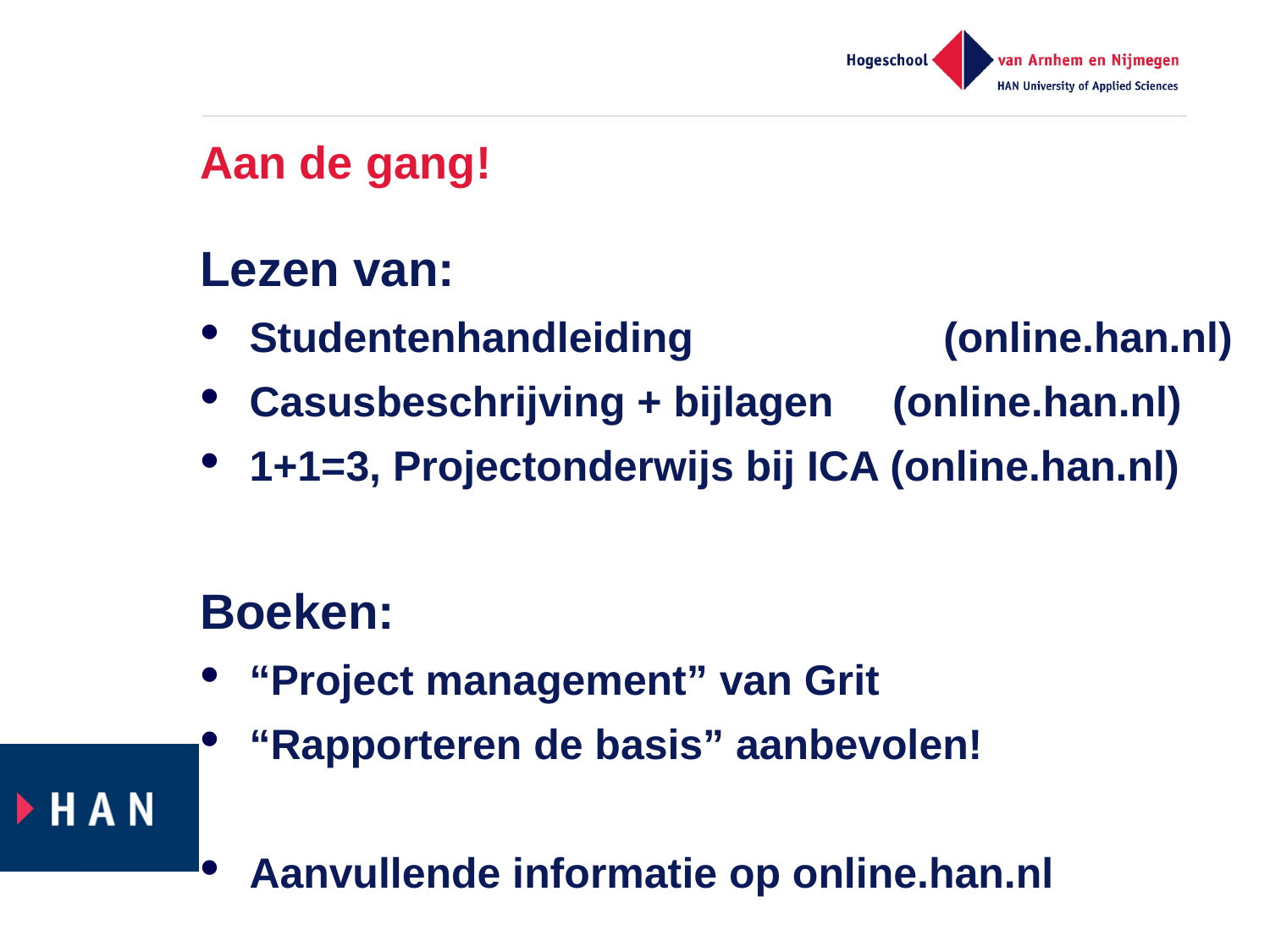

# Aan de gang!
Lezen van:
Studentenhandleiding 		     (online.han.nl)
Casusbeschrijving + bijlagen     (online.han.nl)
1+1=3, Projectonderwijs bij ICA (online.han.nl)

Boeken:
“Project management” van Grit
“Rapporteren de basis” aanbevolen!

Aanvullende informatie op online.han.nl